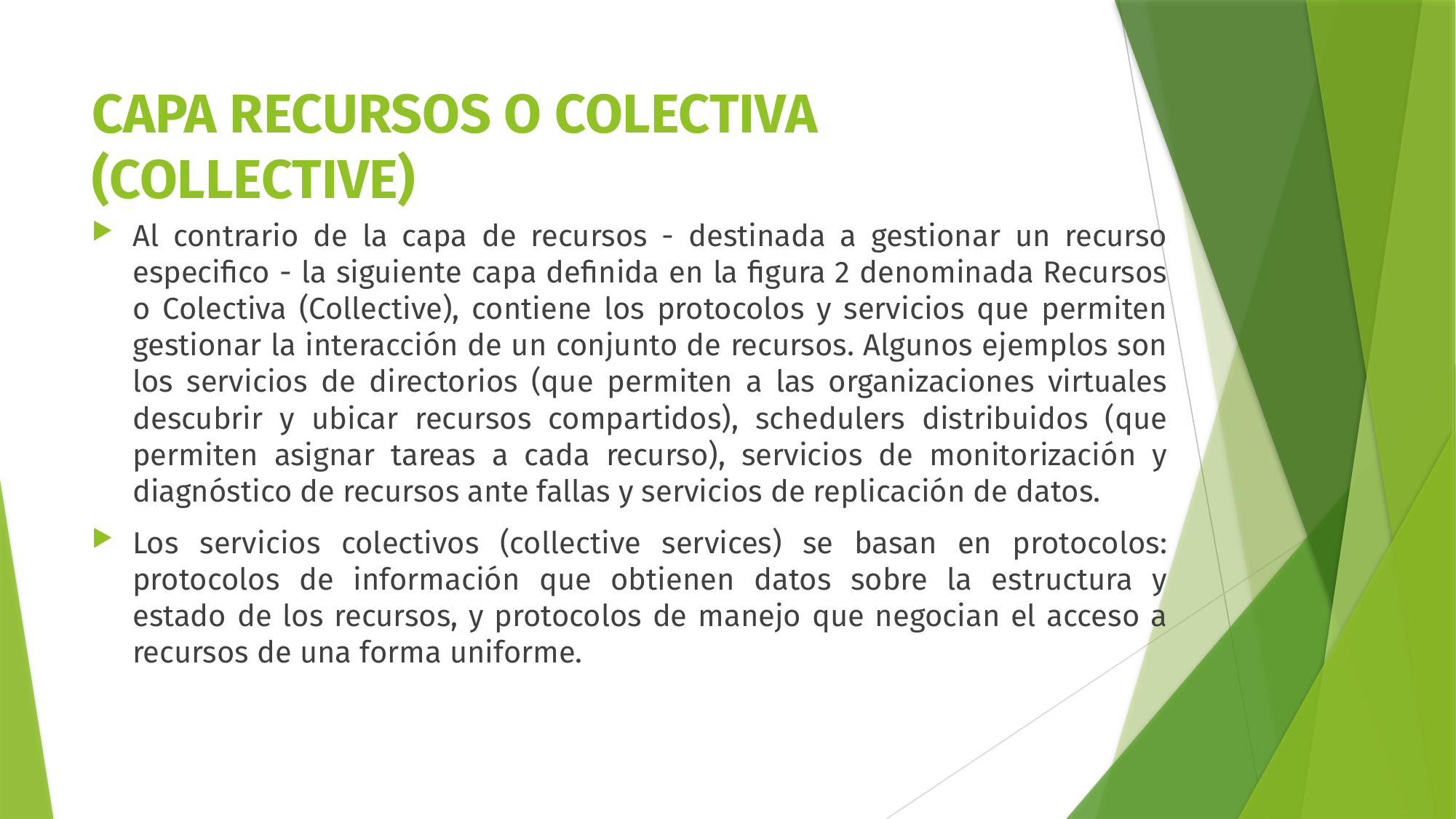

# CAPA RECURSOS O COLECTIVA (COLLECTIVE)
Al contrario de la capa de recursos - destinada a gestionar un recurso especifico - la siguiente capa definida en la figura 2 denominada Recursos o Colectiva (Collective), contiene los protocolos y servicios que permiten gestionar la interacción de un conjunto de recursos. Algunos ejemplos son los servicios de directorios (que permiten a las organizaciones virtuales descubrir y ubicar recursos compartidos), schedulers distribuidos (que permiten asignar tareas a cada recurso), servicios de monitorización y diagnóstico de recursos ante fallas y servicios de replicación de datos.
Los servicios colectivos (collective services) se basan en protocolos: protocolos de información que obtienen datos sobre la estructura y estado de los recursos, y protocolos de manejo que negocian el acceso a recursos de una forma uniforme.